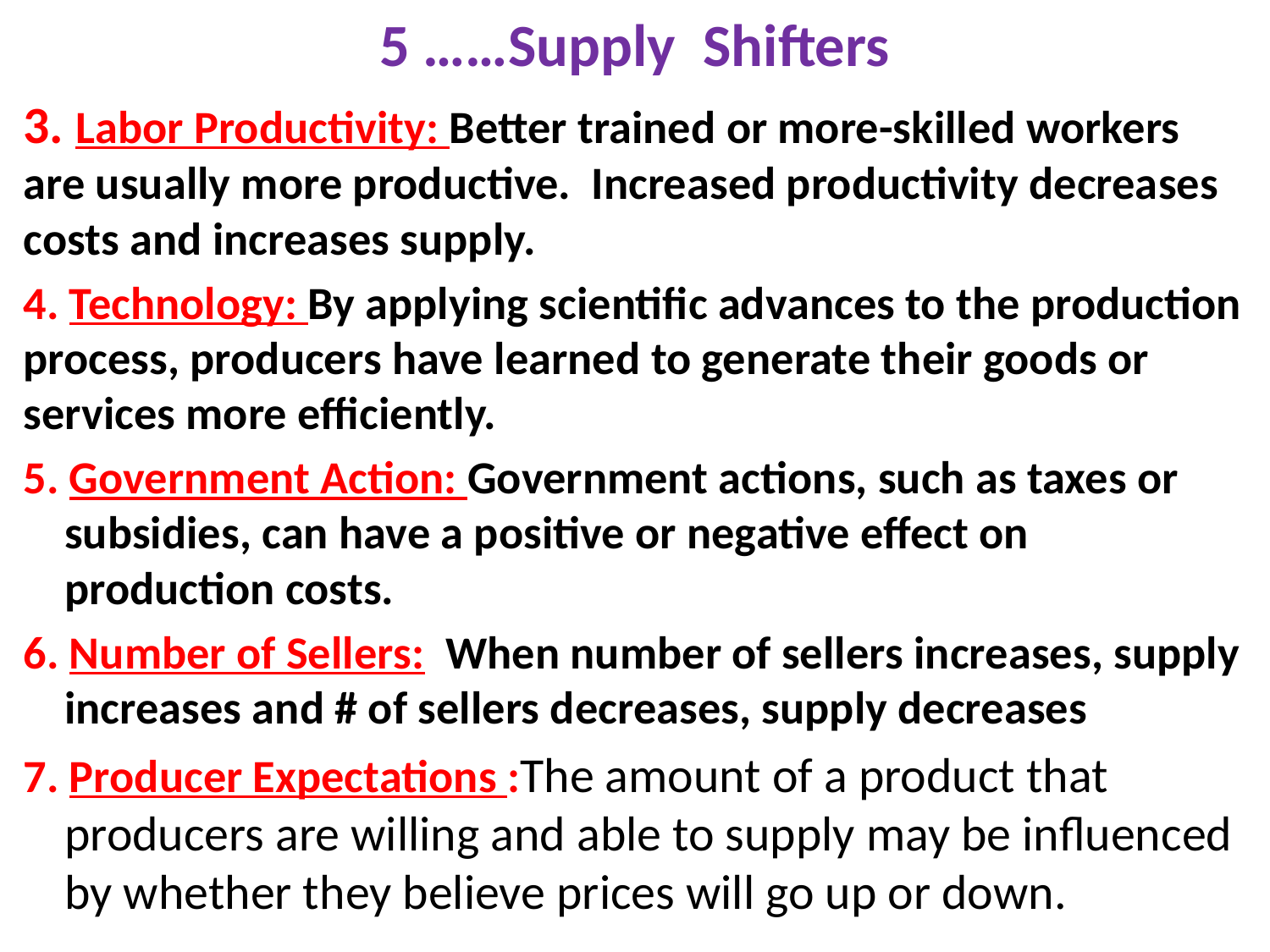

# 5 ……Supply  Shifters
3. Labor Productivity: Better trained or more-skilled workers are usually more productive.  Increased productivity decreases costs and increases supply.
4. Technology: By applying scientific advances to the production process, producers have learned to generate their goods or services more efficiently.
5. Government Action: Government actions, such as taxes or subsidies, can have a positive or negative effect on production costs.
6. Number of Sellers:  When number of sellers increases, supply increases and # of sellers decreases, supply decreases
7. Producer Expectations :The amount of a product that producers are willing and able to supply may be influenced by whether they believe prices will go up or down.